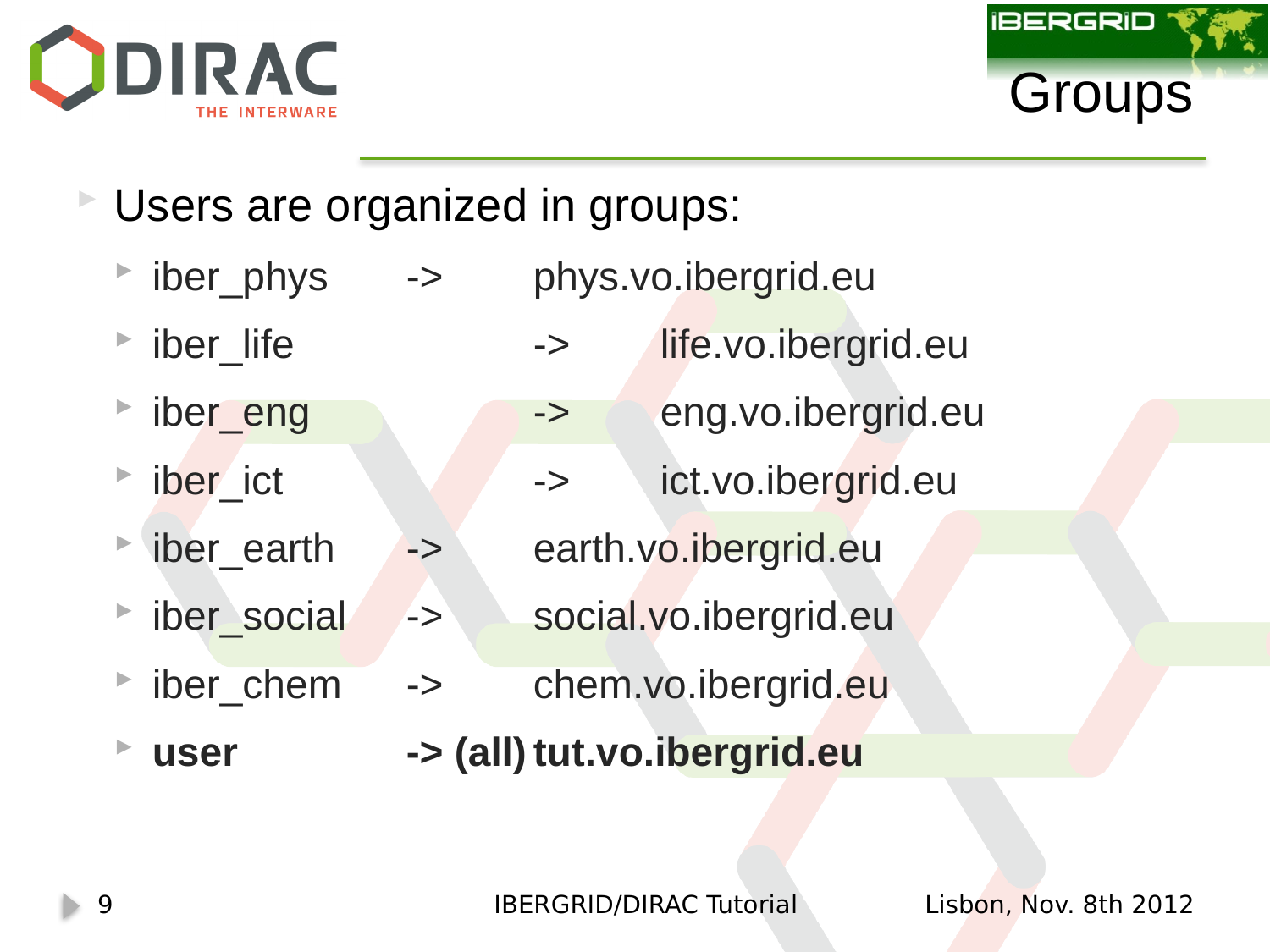

# Groups
Users are organized in groups:
iber_phys	->	phys.vo.ibergrid.eu
iber_life		->	life.vo.ibergrid.eu
iber_eng		->	eng.vo.ibergrid.eu
iber_ict		->	ict.vo.ibergrid.eu
iber_earth	->	earth.vo.ibergrid.eu
iber_social	->	social.vo.ibergrid.eu
iber_chem	->	chem.vo.ibergrid.eu
user		-> (all)	tut.vo.ibergrid.eu
9
IBERGRID/DIRAC Tutorial
Lisbon, Nov. 8th 2012